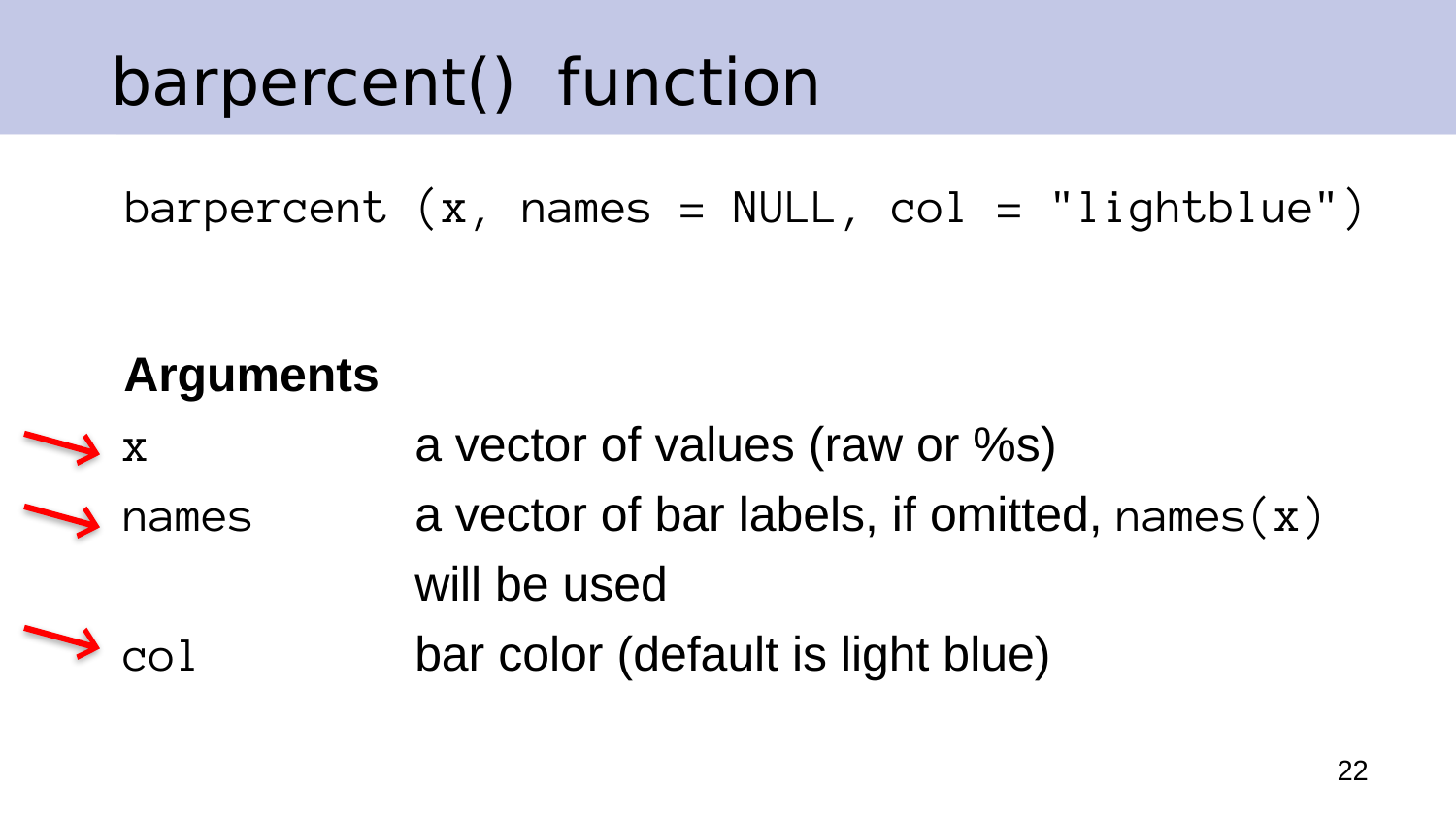

# barpercent()  function
 barpercent (x, names = NULL, col = "lightblue")

Arguments
x		a vector of values (raw or %s)
names 	a vector of bar labels, if omitted, names(x)
		will be used
col		bar color (default is light blue)
22